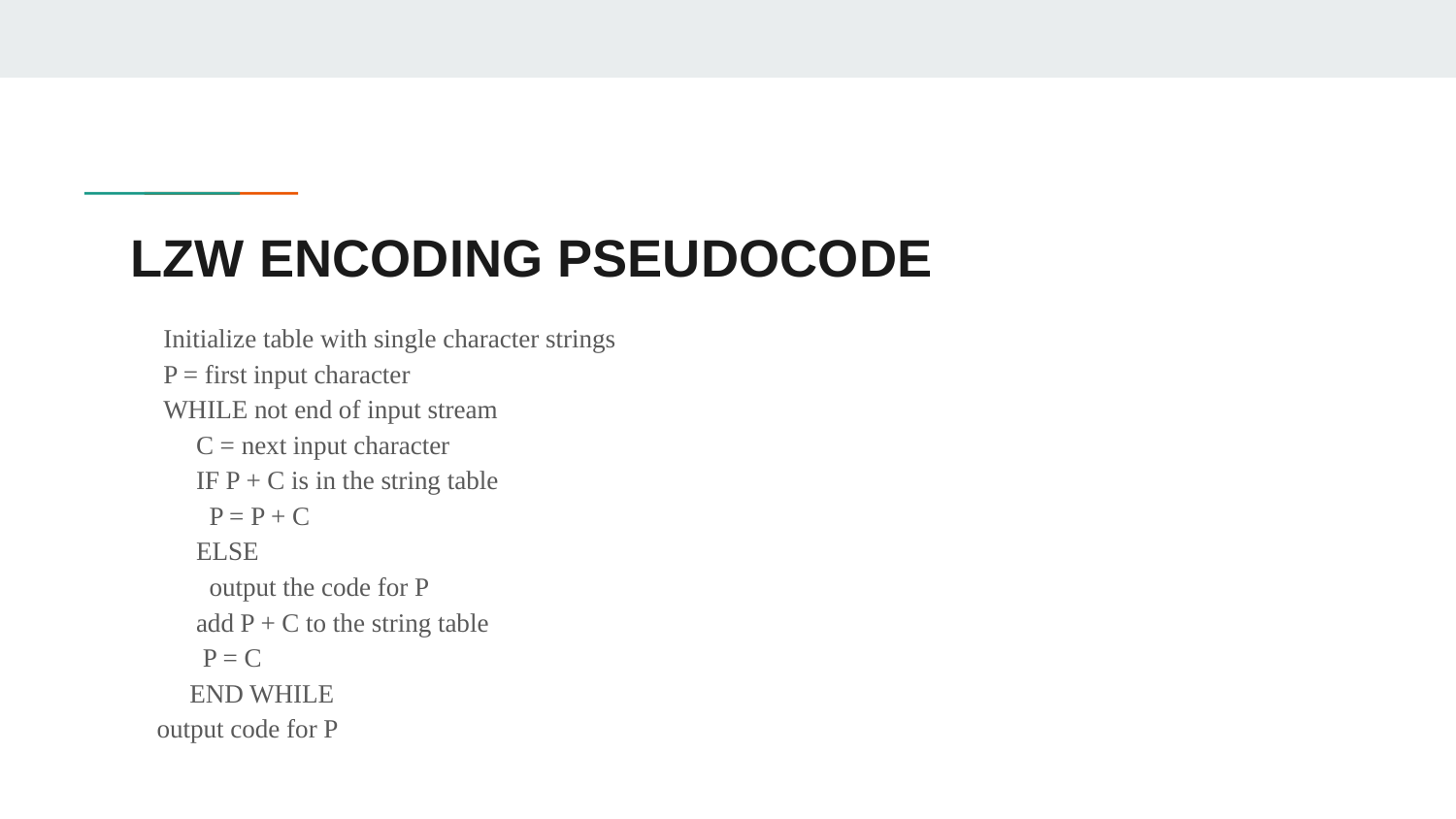

# LZW ENCODING PSEUDOCODE
     Initialize table with single character strings
     P = first input character
     WHILE not end of input stream
          C = next input character
          IF P + C is in the string table
            P = P + C
          ELSE
            output the code for P
          add P + C to the string table
           P = C
         END WHILE
    output code for P